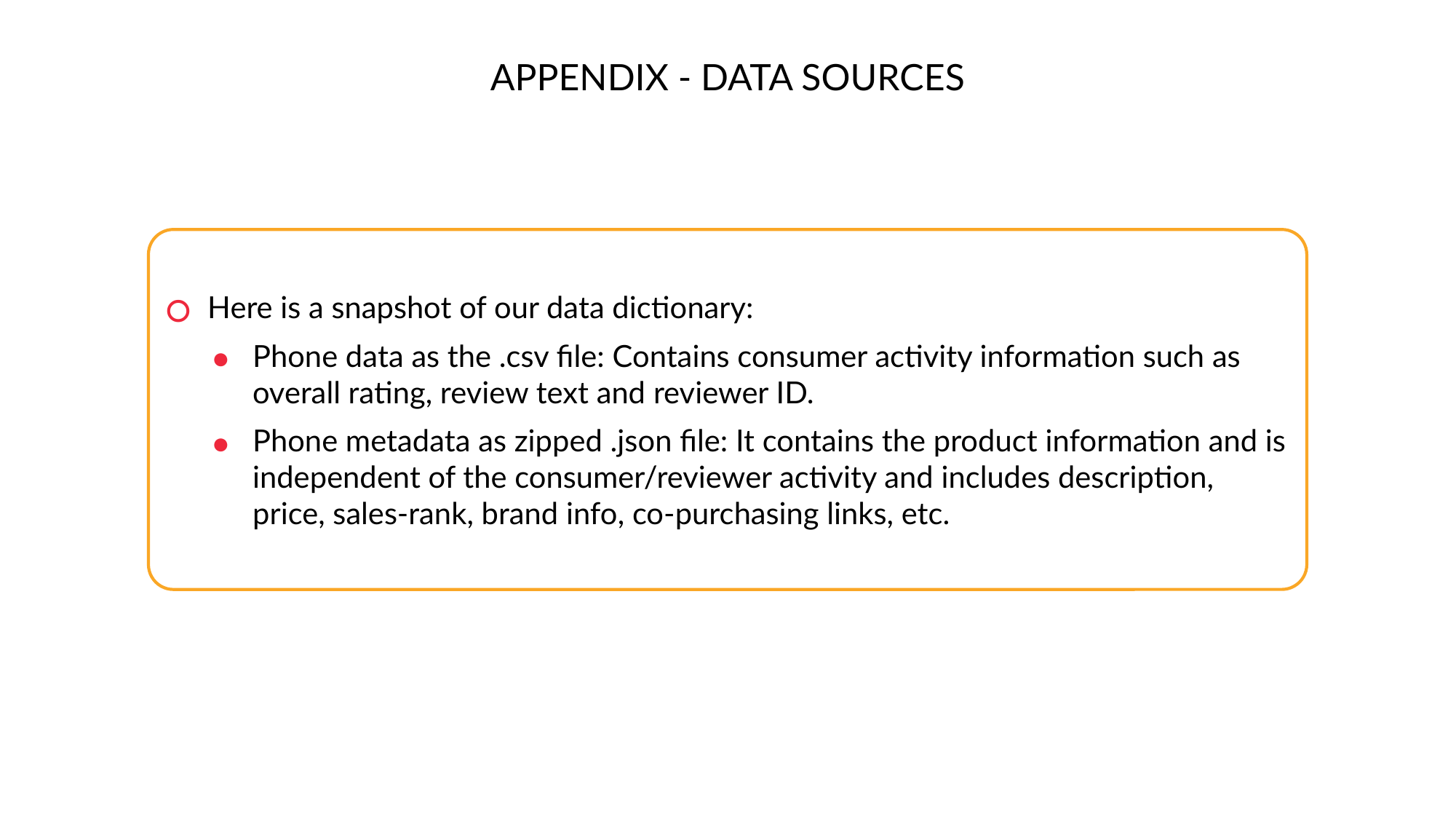

APPENDIX - DATA SOURCES
Here is a snapshot of our data dictionary:
Phone data as the .csv file: Contains consumer activity information such as overall rating, review text and reviewer ID.
Phone metadata as zipped .json file: It contains the product information and is independent of the consumer/reviewer activity and includes description, price, sales-rank, brand info, co-purchasing links, etc.